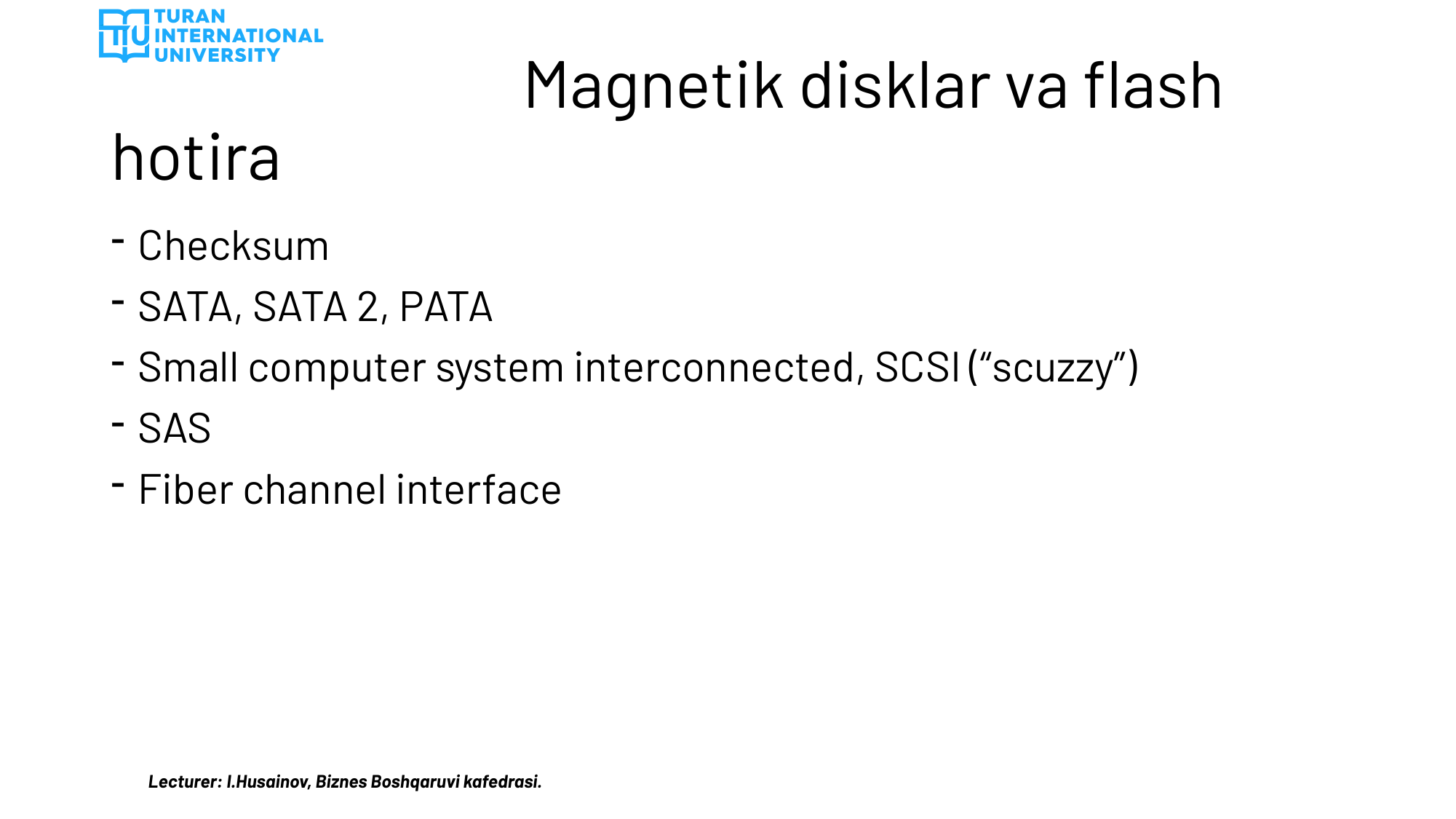

# Magnetik disklar va flash hotira
Checksum
SATA, SATA 2, PATA
Small computer system interconnected, SCSI (“scuzzy”)
SAS
Fiber channel interface
Lecturer: I.Husainov, Biznes Boshqaruvi kafedrasi.